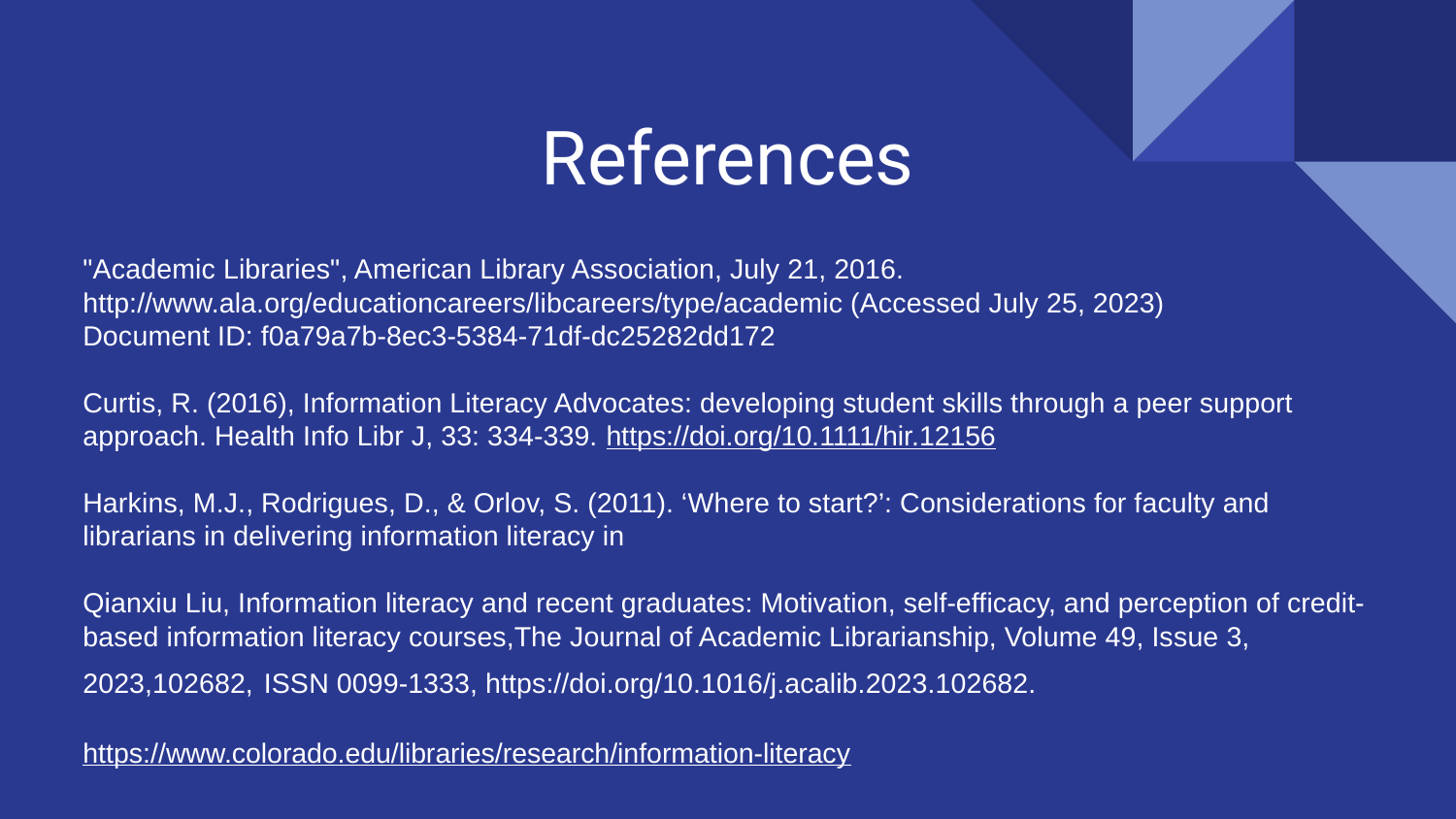

References
"Academic Libraries", American Library Association, July 21, 2016.
http://www.ala.org/educationcareers/libcareers/type/academic (Accessed July 25, 2023)
Document ID: f0a79a7b-8ec3-5384-71df-dc25282dd172

Curtis, R. (2016), Information Literacy Advocates: developing student skills through a peer support approach. Health Info Libr J, 33: 334-339. https://doi.org/10.1111/hir.12156

Harkins, M.J., Rodrigues, D., & Orlov, S. (2011). ‘Where to start?’: Considerations for faculty and librarians in delivering information literacy instr

Qianxiu Liu, Information literacy and recent graduates: Motivation, self-efficacy, and perception of credit-based information literacy courses,The Journal of Academic Librarianship, Volume 49, Issue 3, 2023,102682, ISSN 0099-1333, https://doi.org/10.1016/j.acalib.2023.102682.

https://www.colorado.edu/libraries/research/information-literacy

https://libraries.emory.edu/instructors/emory-libraries-information-literacy-programn for graduate students.